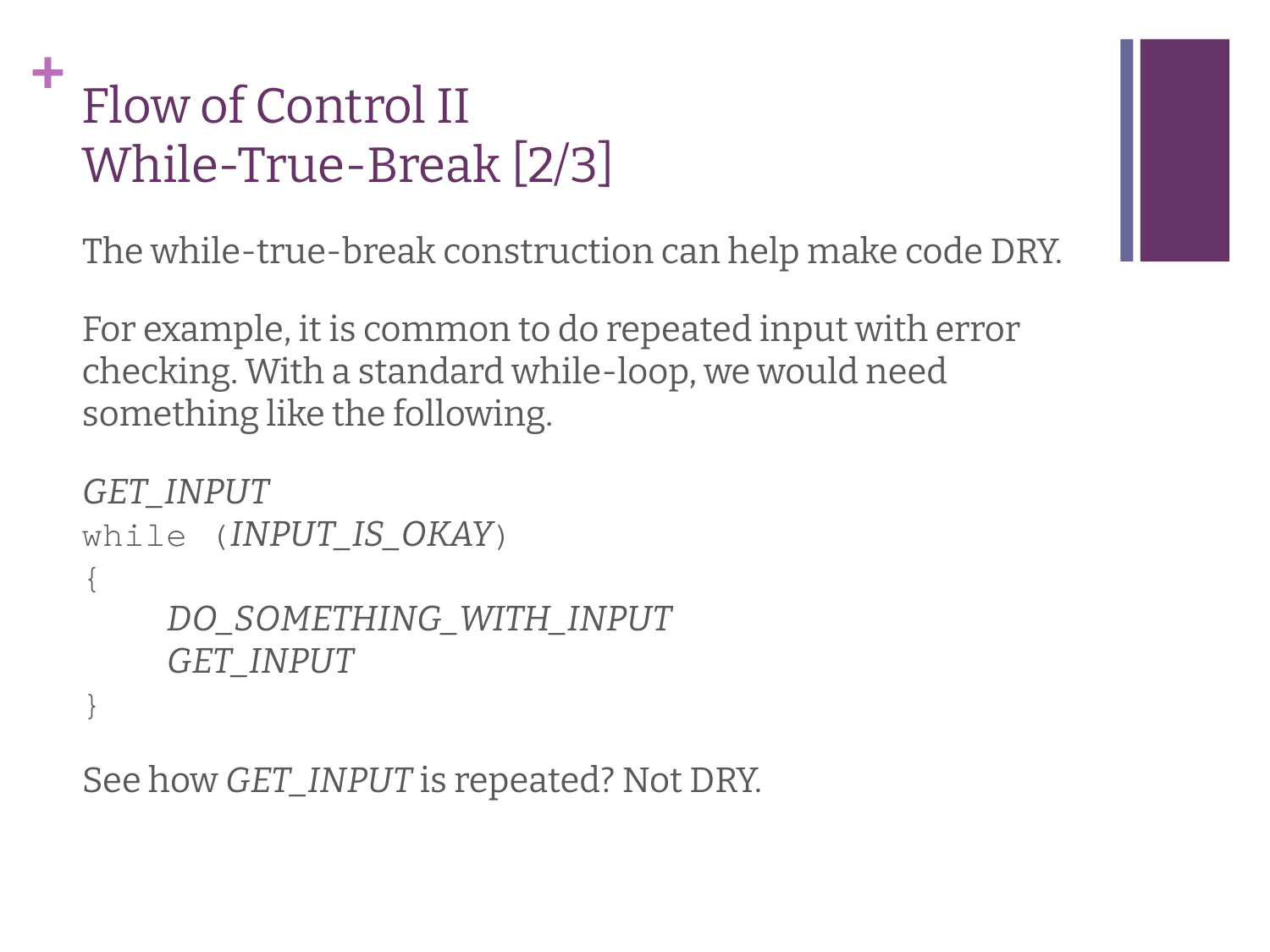

# Flow of Control II While-True-Break [2/3]
The while-true-break construction can help make code DRY.
For example, it is common to do repeated input with error checking. With a standard while-loop, we would need something like the following.
GET_INPUT
while (INPUT_IS_OKAY)
{
    DO_SOMETHING_WITH_INPUT
    GET_INPUT
}
See how GET_INPUT is repeated? Not DRY.